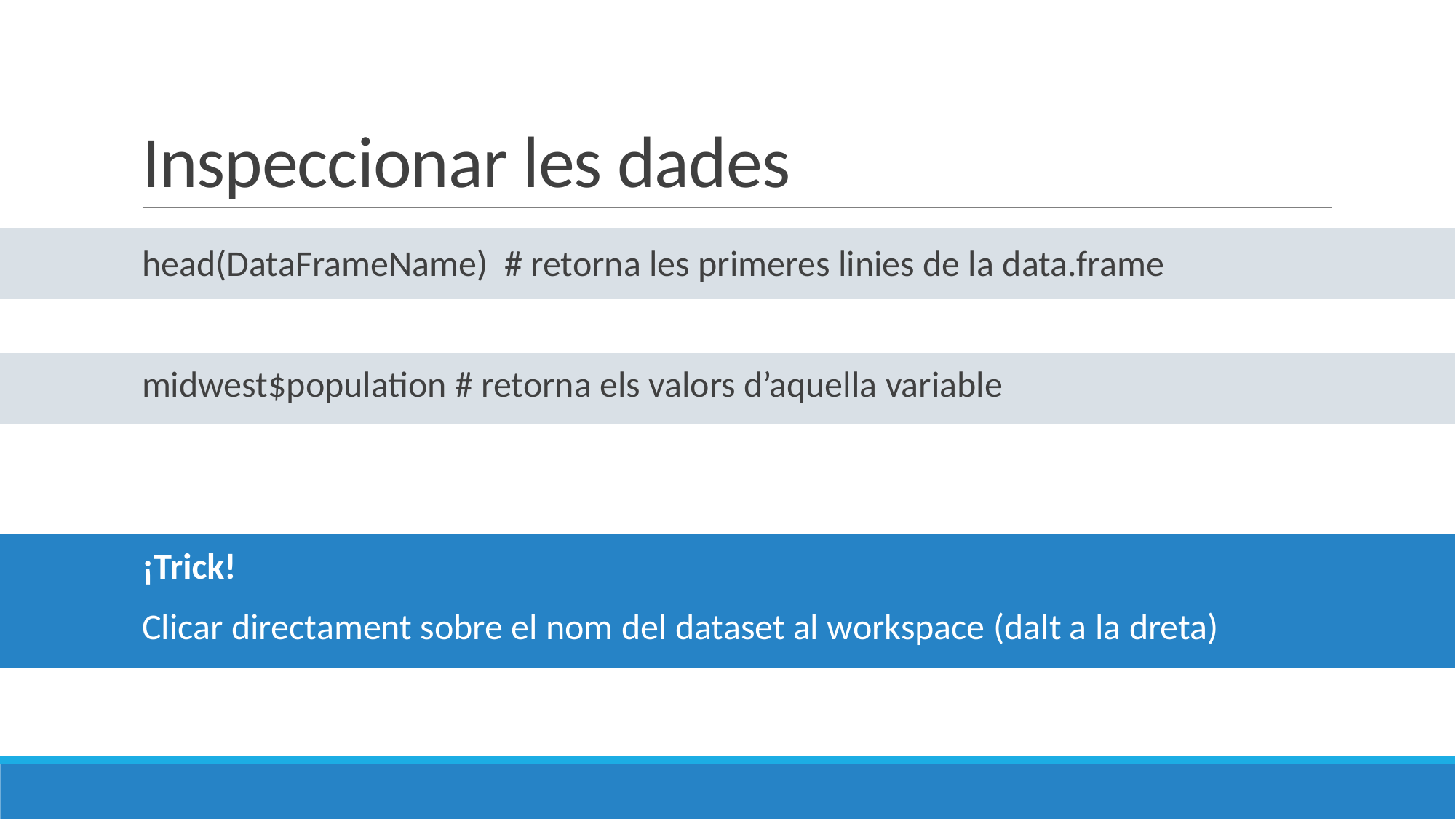

# Inspeccionar les dades

head(DataFrameName)  # retorna les primeres linies de la data.frame

midwest$population # retorna els valors d’aquella variable

¡Trick!
Clicar directament sobre el nom del dataset al workspace (dalt a la dreta)